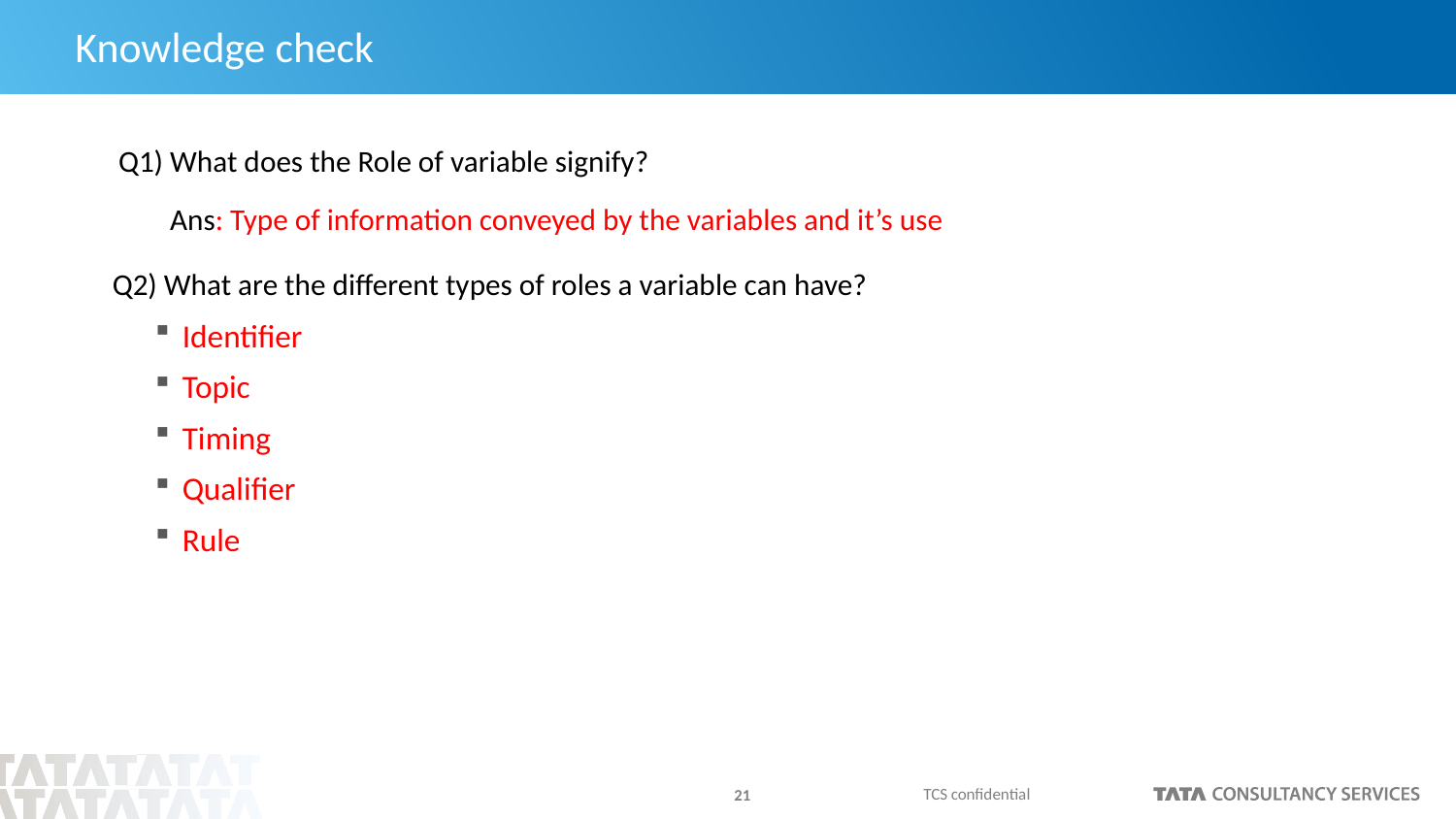

# Knowledge check
Q1) What does the Role of variable signify?
Ans: Type of information conveyed by the variables and it’s use
Q2) What are the different types of roles a variable can have?
Identifier
Topic
Timing
Qualifier
Rule
TCS confidential